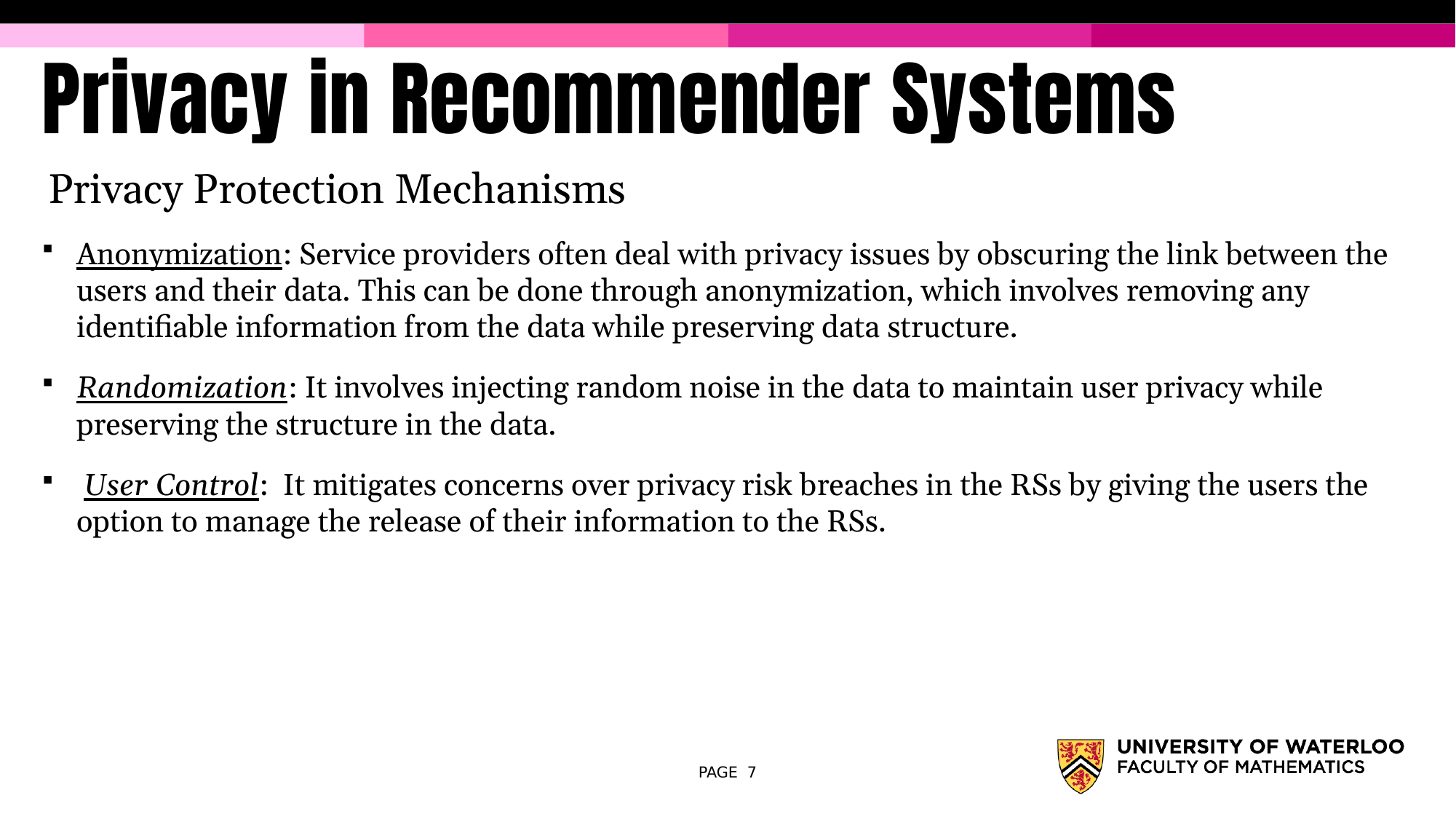

# Privacy in Recommender Systems
Privacy Protection Mechanisms
Anonymization: Service providers often deal with privacy issues by obscuring the link between the users and their data. This can be done through anonymization, which involves removing any identifiable information from the data while preserving data structure.
Randomization: It involves injecting random noise in the data to maintain user privacy while preserving the structure in the data.
 User Control:  It mitigates concerns over privacy risk breaches in the RSs by giving the users the option to manage the release of their information to the RSs.
PAGE  7